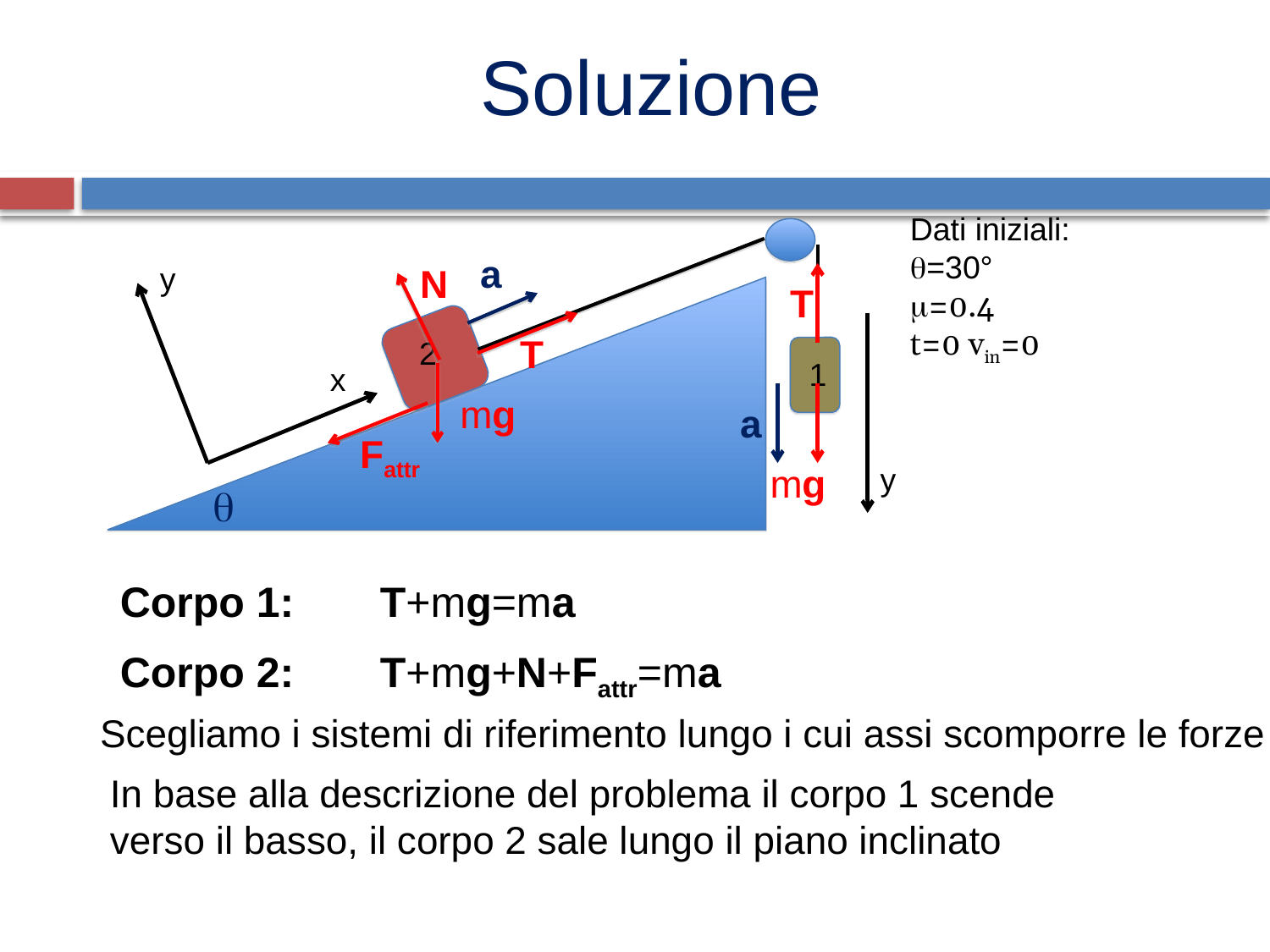

# Soluzione
Dati iniziali:
θ=30°
μ=0.4
t=0 vin=0

θ
a
y
N
T
T
2
1
x
mg
a
Fattr
mg
y
Corpo 1:
T+mg=ma
Corpo 2:
T+mg+N+Fattr=ma
Scegliamo i sistemi di riferimento lungo i cui assi scomporre le forze
In base alla descrizione del problema il corpo 1 scende verso il basso, il corpo 2 sale lungo il piano inclinato